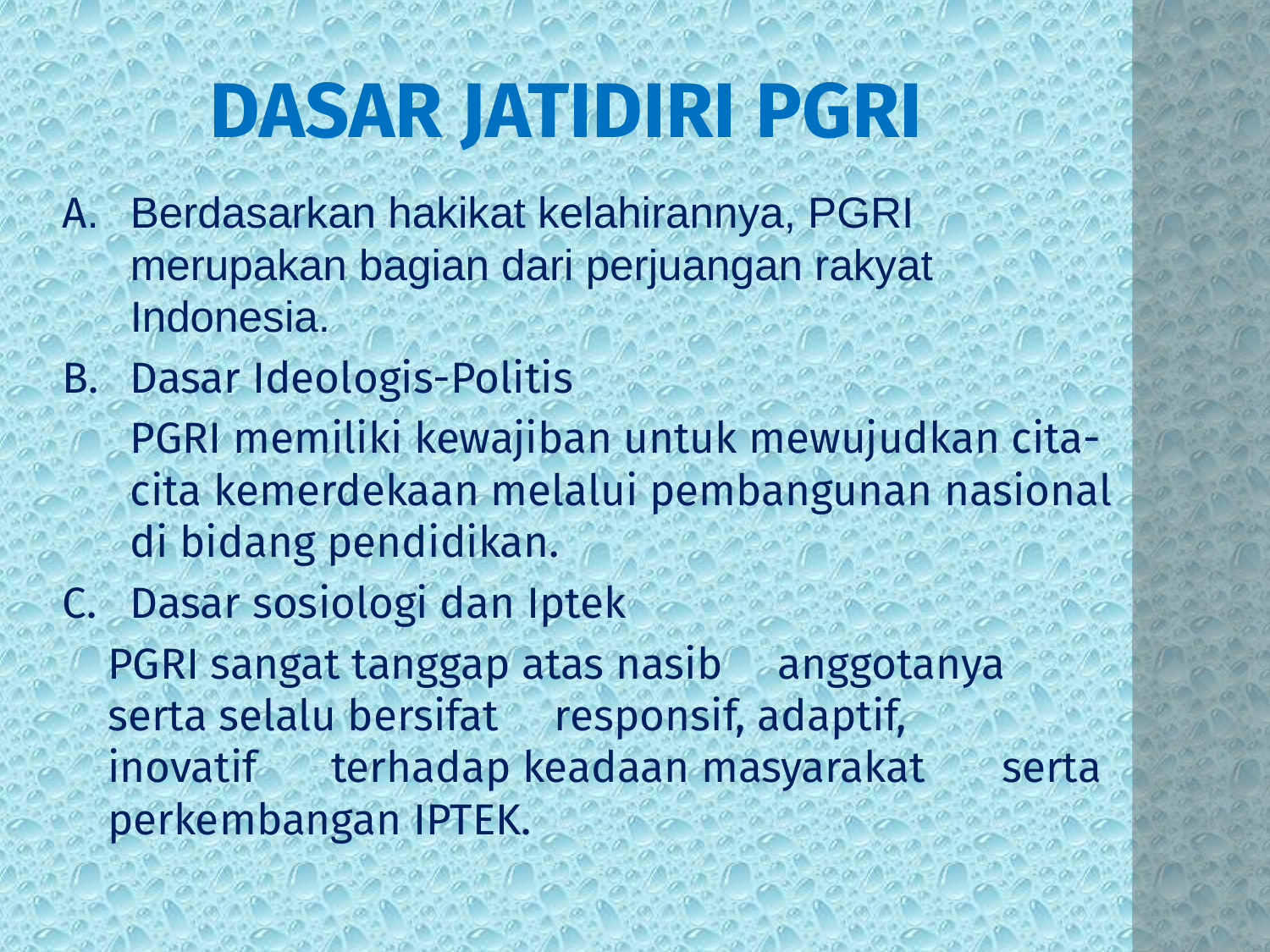

DASAR JATIDIRI PGRI
A.	Berdasarkan hakikat kelahirannya, PGRI merupakan bagian dari perjuangan rakyat Indonesia.
Dasar Ideologis-Politis
	PGRI memiliki kewajiban untuk mewujudkan cita-cita kemerdekaan melalui pembangunan nasional di bidang pendidikan.
Dasar sosiologi dan Iptek
		PGRI sangat tanggap atas nasib 	anggotanya 	serta selalu bersifat 	responsif, adaptif, 	inovatif 	terhadap keadaan masyarakat 	serta 	perkembangan IPTEK.